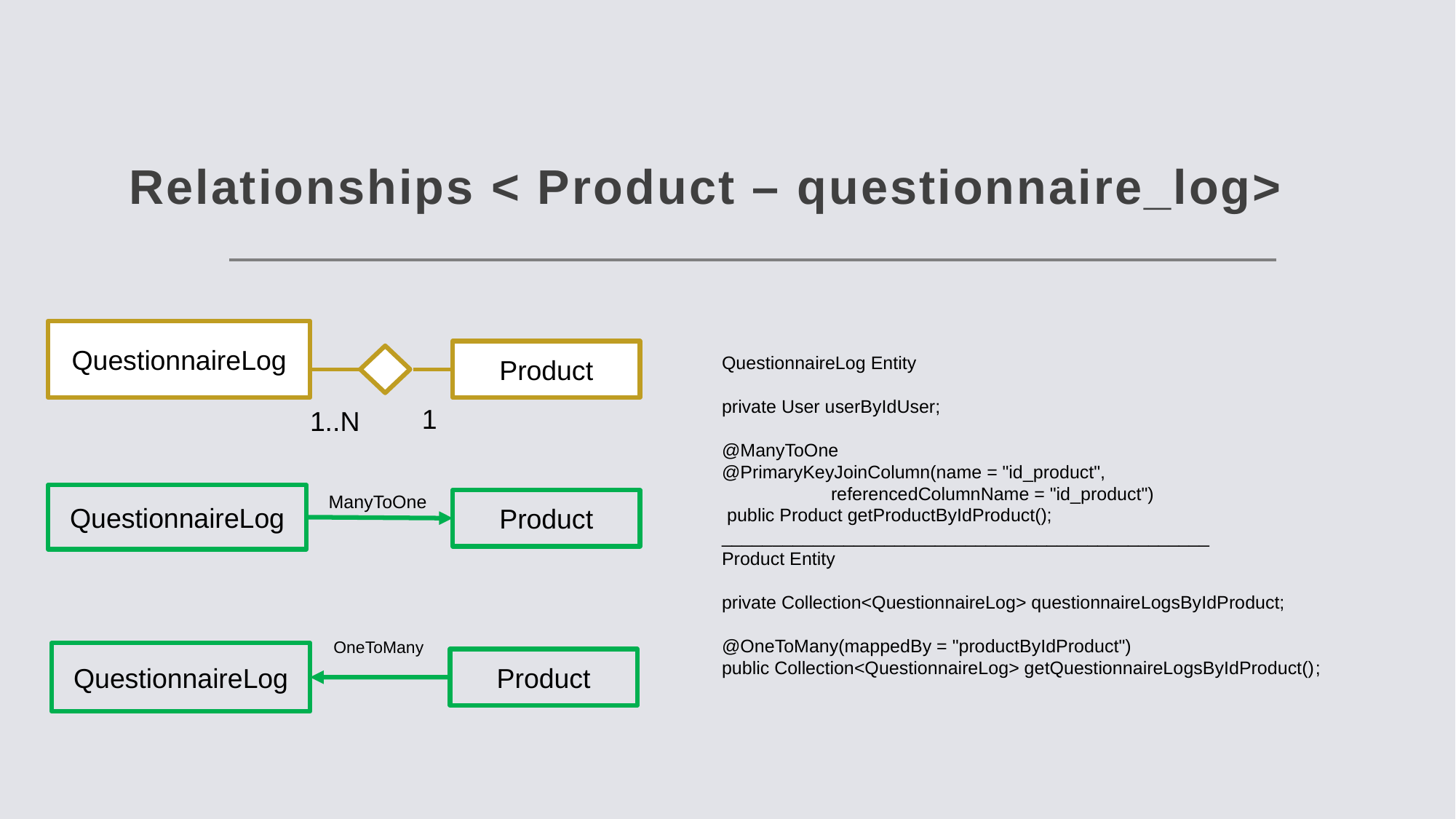

# Relationships < Product – questionnaire_log>
QuestionnaireLog
Product

QuestionnaireLog Entity

private User userByIdUser;

@ManyToOne
@PrimaryKeyJoinColumn(name = "id_product",
	referencedColumnName = "id_product")
 public Product getProductByIdProduct();
________________________________________________
Product Entity

private Collection<QuestionnaireLog> questionnaireLogsByIdProduct;

@OneToMany(mappedBy = "productByIdProduct")
public Collection<QuestionnaireLog> getQuestionnaireLogsByIdProduct();
1
1..N
QuestionnaireLog
ManyToOne
Product
OneToMany
QuestionnaireLog
Product